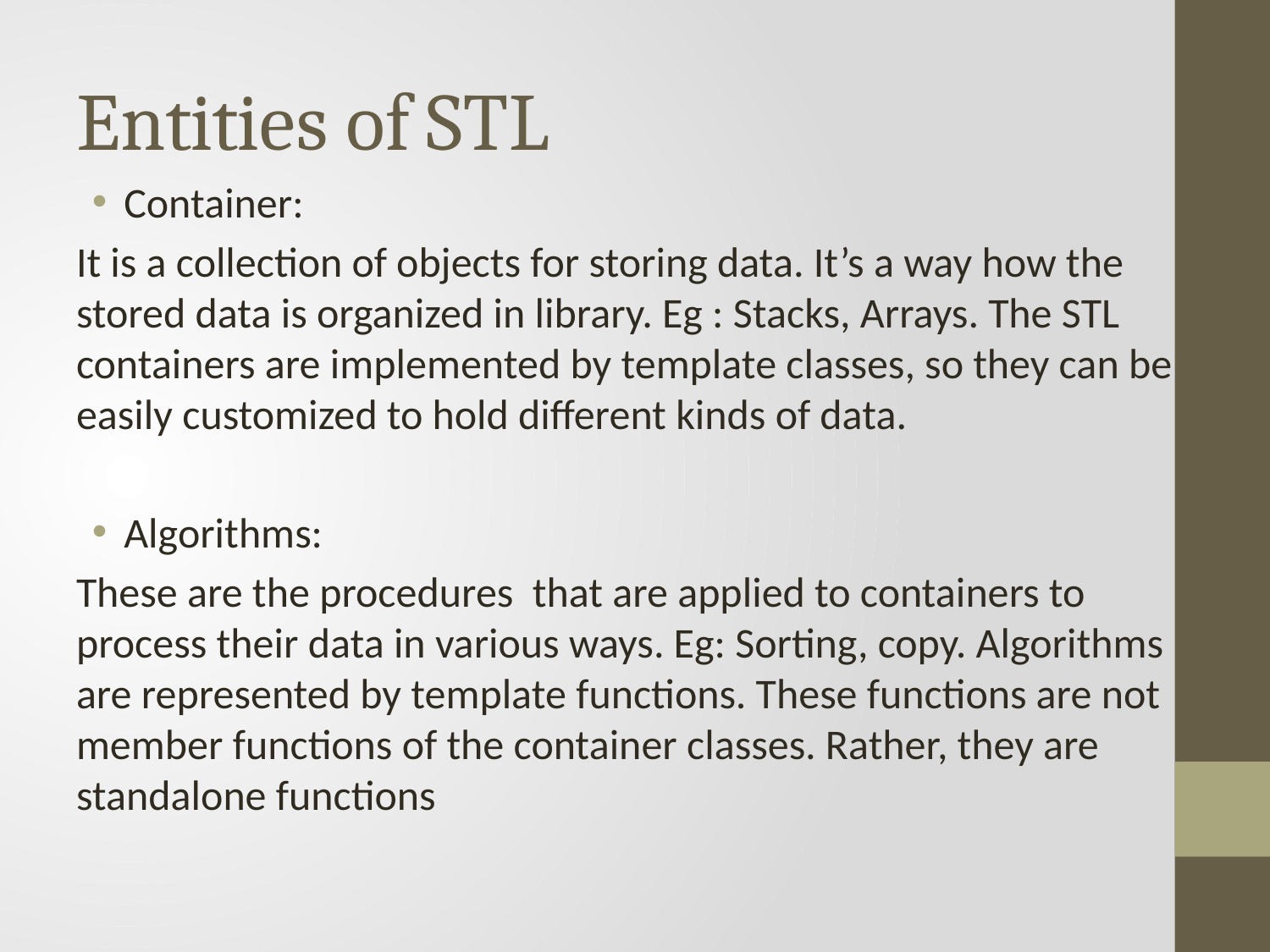

# Entities of STL
Container:
It is a collection of objects for storing data. It’s a way how the stored data is organized in library. Eg : Stacks, Arrays. The STL containers are implemented by template classes, so they can be easily customized to hold different kinds of data.

Algorithms:
These are the procedures  that are applied to containers to process their data in various ways. Eg: Sorting, copy. Algorithms are represented by template functions. These functions are not member functions of the container classes. Rather, they are standalone functions